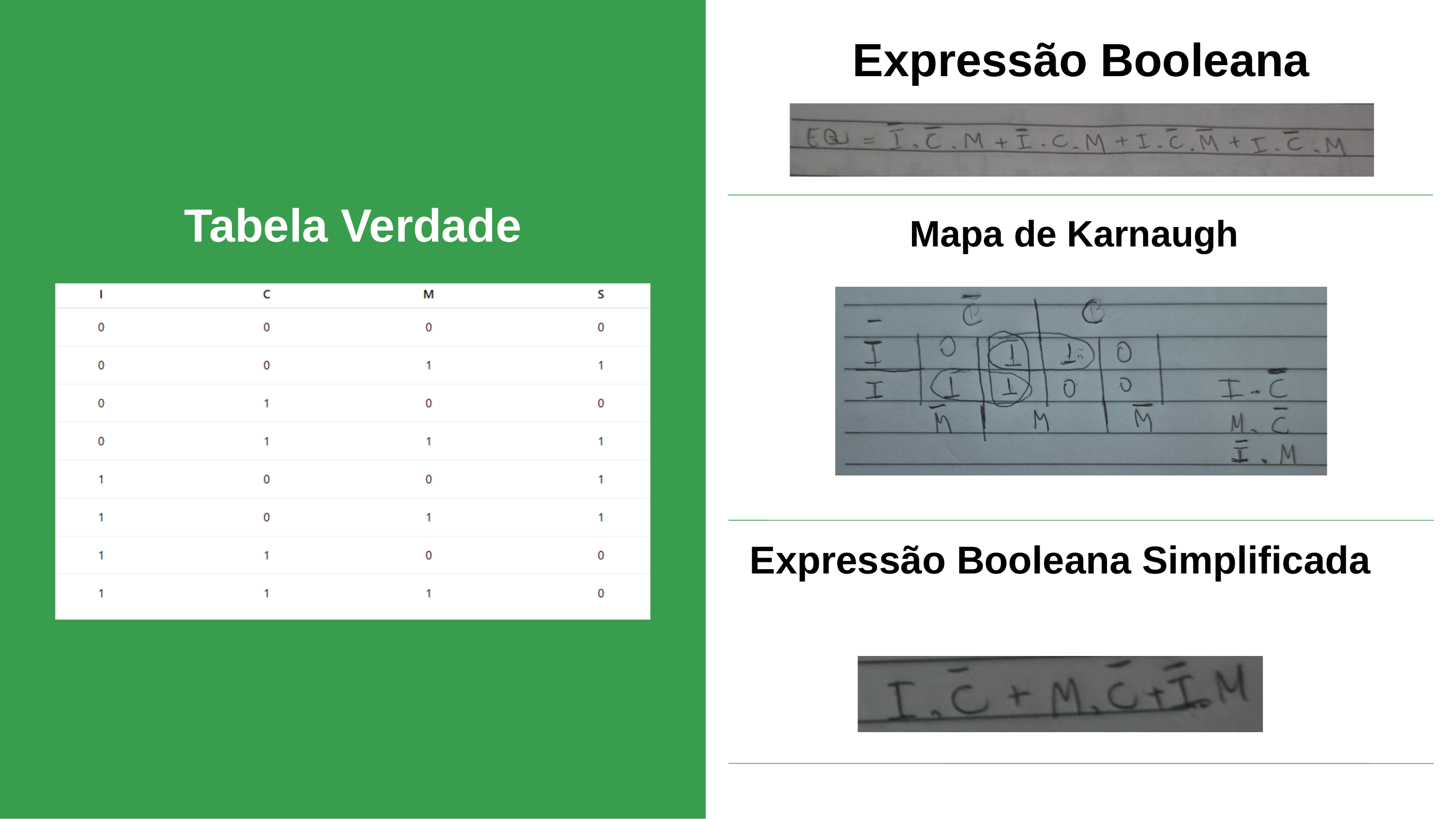

Expressão Booleana

Tabela Verdade
Mapa de Karnaugh

Expressão Booleana Simplificada